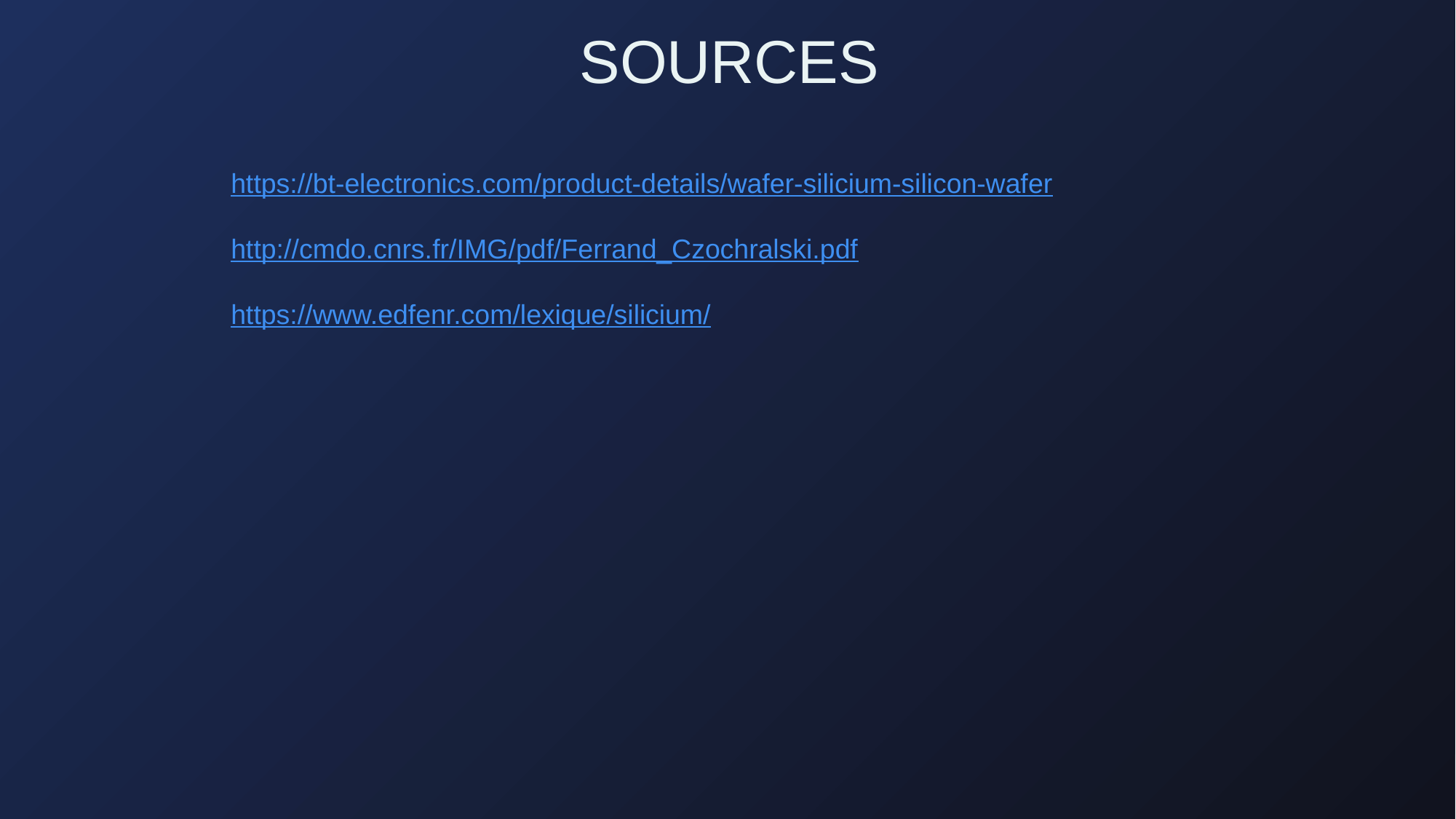

L’usage du silicium dans le micro électronique                            et dans le photovoltaïque
# Les cristaux
SOURCES
Wafer de silicium
https://bt-electronics.com/product-details/wafer-silicium-silicon-wafer

http://cmdo.cnrs.fr/IMG/pdf/Ferrand_Czochralski.pdf

https://www.edfenr.com/lexique/silicium/

Selon l’application, on pourra avoir besoin d’un semi conducteur avec des propriétés mécaniques ou
Electrique différentes, et pour cela on va utiliser le dopage.

Le dopage consiste a ajouter des espèces chimique  sur la surface par déposition ou bien en le mélangeant
Avec le crystal en fusion.

Grâce au dopage on peut modifier le type de semi conducteur de N type vers P type donc on peut contrôler
Le nombre de charge positif ou de charge négative.

Grace à l’oxydation dû silicium on peut contrôler ces propriétés mécanique dans les MEMS.

Dans l’application de la fibre optique, on l'utilise pour réfracter et réfléchir la lumière dedans pour qu'Ill puisse
fonctionner comme un câble grâce à la différence d’indices de réfraction entre les 2 milieux.
Le dopage et comment changer les propriétés électrique ou mécanique du silicium
Sujet : Importance de la brisure de périodicité par ajout de défauts, ponctuels ou linéaires pour changer les propriétés électriques ou mécaniques du silicium